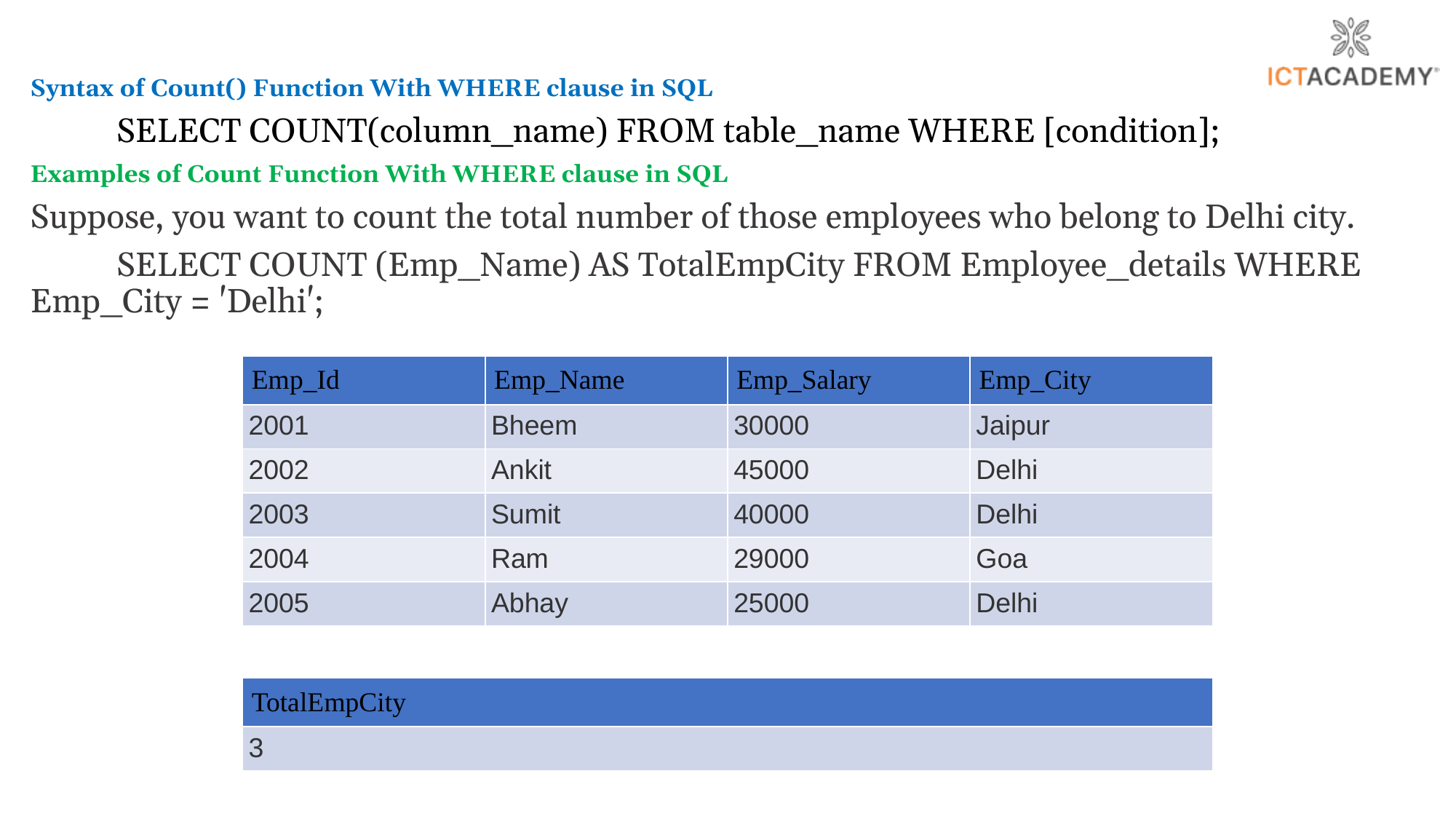

Syntax of Count() Function With WHERE clause in SQL
			SELECT COUNT(column_name) FROM table_name WHERE [condition];
Examples of Count Function With WHERE clause in SQL
Suppose, you want to count the total number of those employees who belong to Delhi city.
		SELECT COUNT (Emp_Name) AS TotalEmpCity FROM Employee_details WHERE Emp_City = 'Delhi';
| Emp\_Id | Emp\_Name | Emp\_Salary | Emp\_City |
| --- | --- | --- | --- |
| 2001 | Bheem | 30000 | Jaipur |
| 2002 | Ankit | 45000 | Delhi |
| 2003 | Sumit | 40000 | Delhi |
| 2004 | Ram | 29000 | Goa |
| 2005 | Abhay | 25000 | Delhi |
| TotalEmpCity |
| --- |
| 3 |